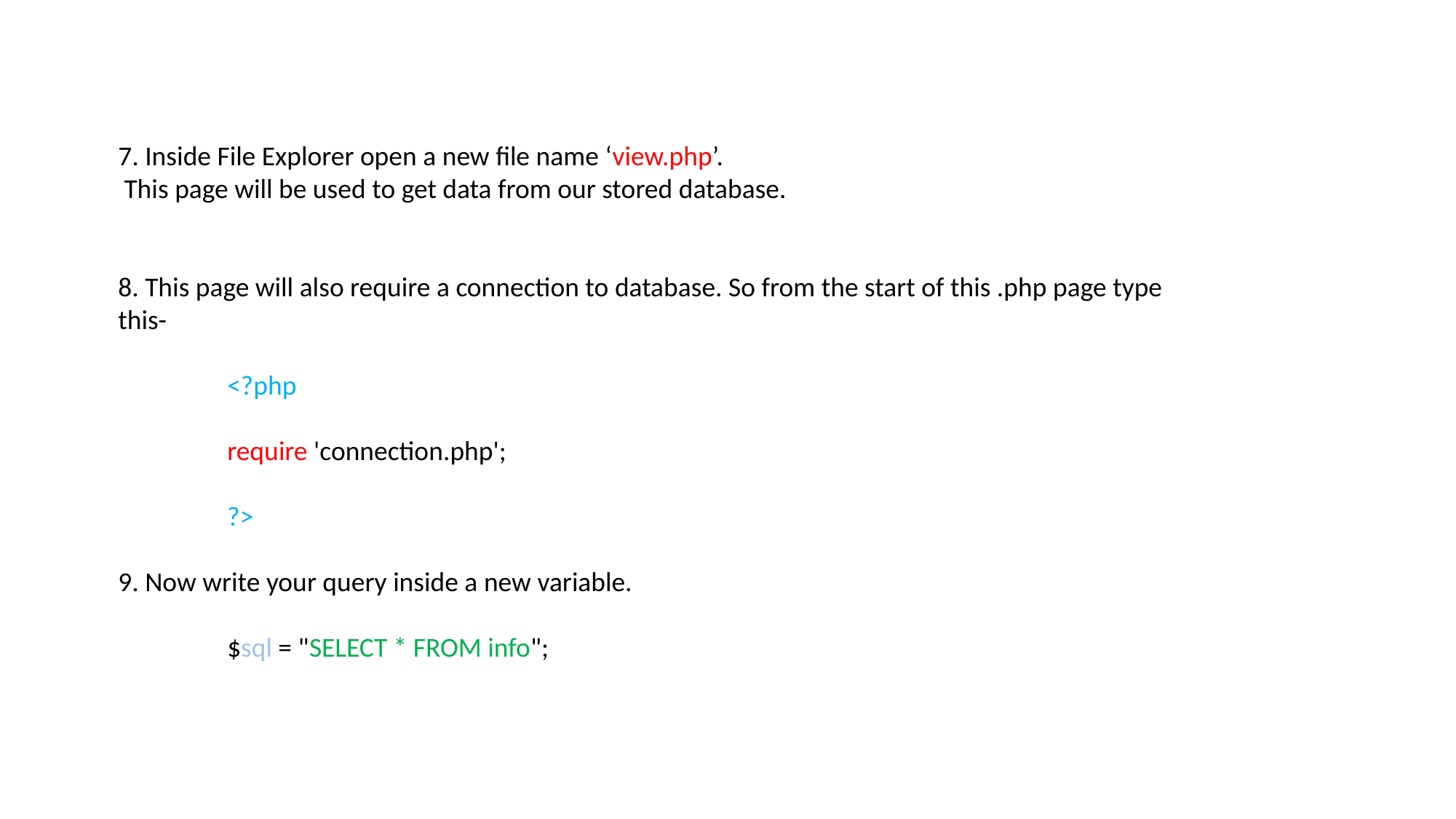

7. Inside File Explorer open a new file name ‘view.php’.
 This page will be used to get data from our stored database.

8. This page will also require a connection to database. So from the start of this .php page type this-

	<?php

	require 'connection.php';
	?>

9. Now write your query inside a new variable.

	$sql = "SELECT * FROM info";